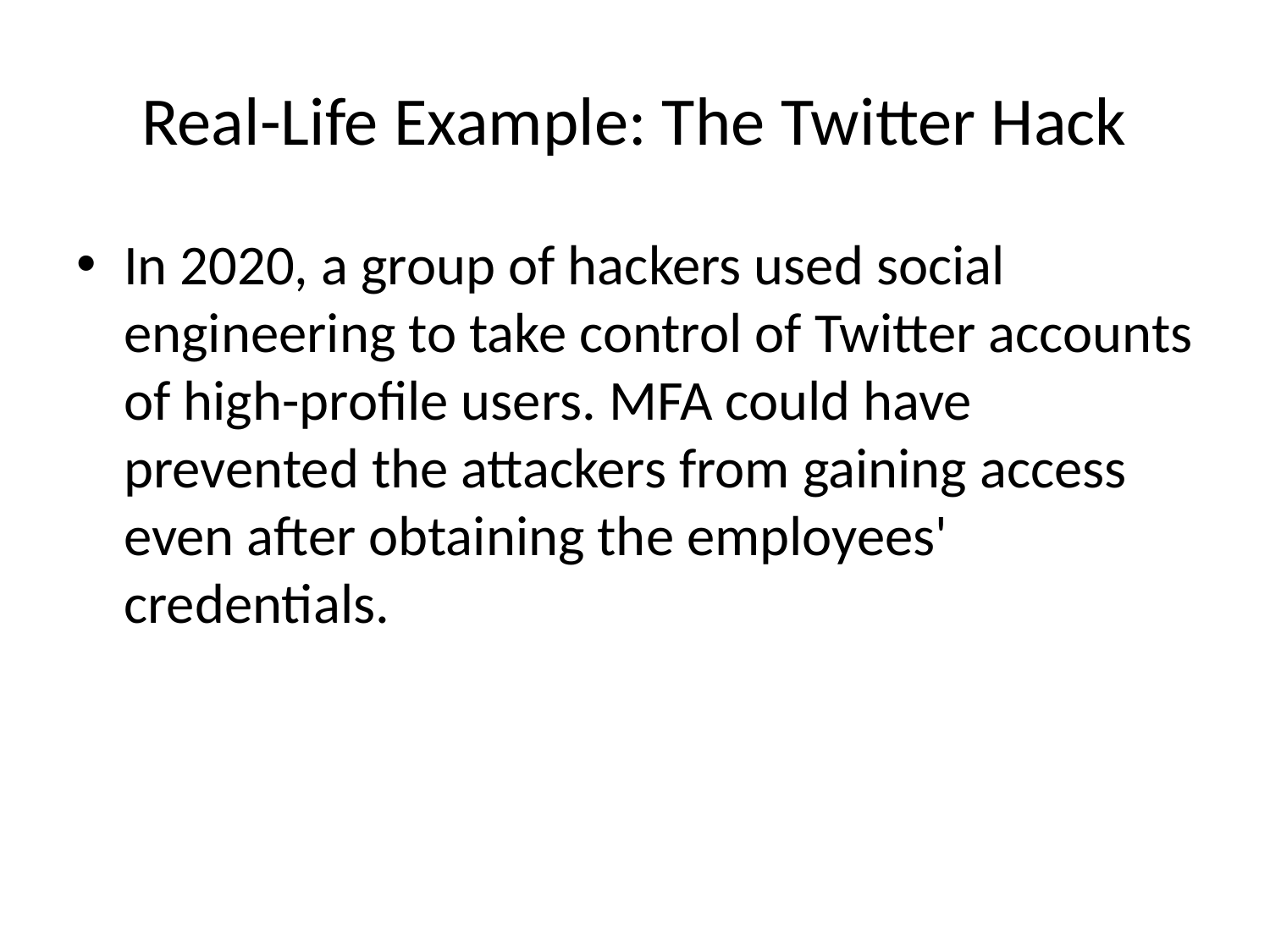

# Real-Life Example: The Twitter Hack
In 2020, a group of hackers used social engineering to take control of Twitter accounts of high-profile users. MFA could have prevented the attackers from gaining access even after obtaining the employees' credentials.